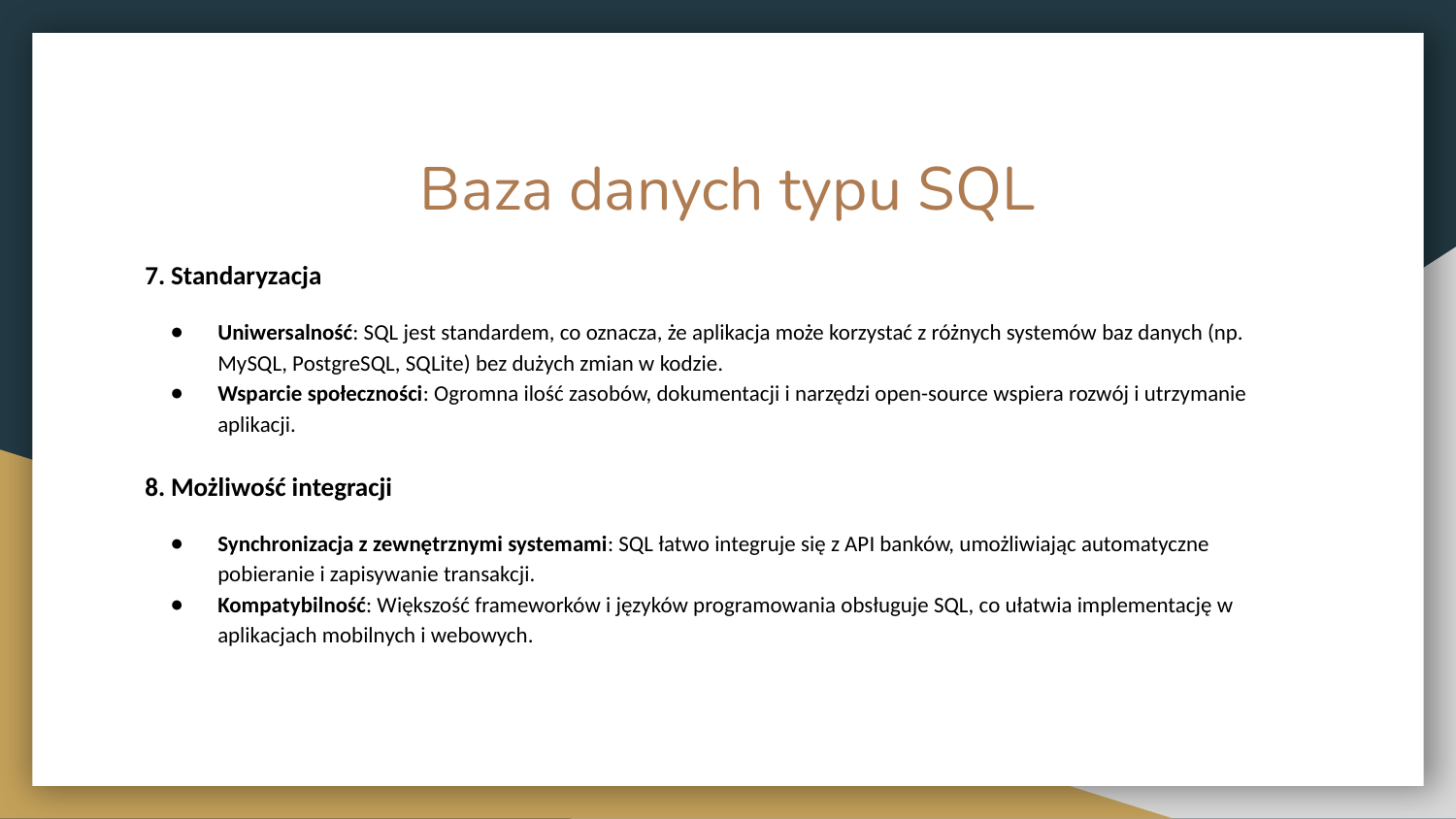

# Baza danych typu SQL
7. Standaryzacja
Uniwersalność: SQL jest standardem, co oznacza, że aplikacja może korzystać z różnych systemów baz danych (np. MySQL, PostgreSQL, SQLite) bez dużych zmian w kodzie.
Wsparcie społeczności: Ogromna ilość zasobów, dokumentacji i narzędzi open-source wspiera rozwój i utrzymanie aplikacji.
8. Możliwość integracji
Synchronizacja z zewnętrznymi systemami: SQL łatwo integruje się z API banków, umożliwiając automatyczne pobieranie i zapisywanie transakcji.
Kompatybilność: Większość frameworków i języków programowania obsługuje SQL, co ułatwia implementację w aplikacjach mobilnych i webowych.